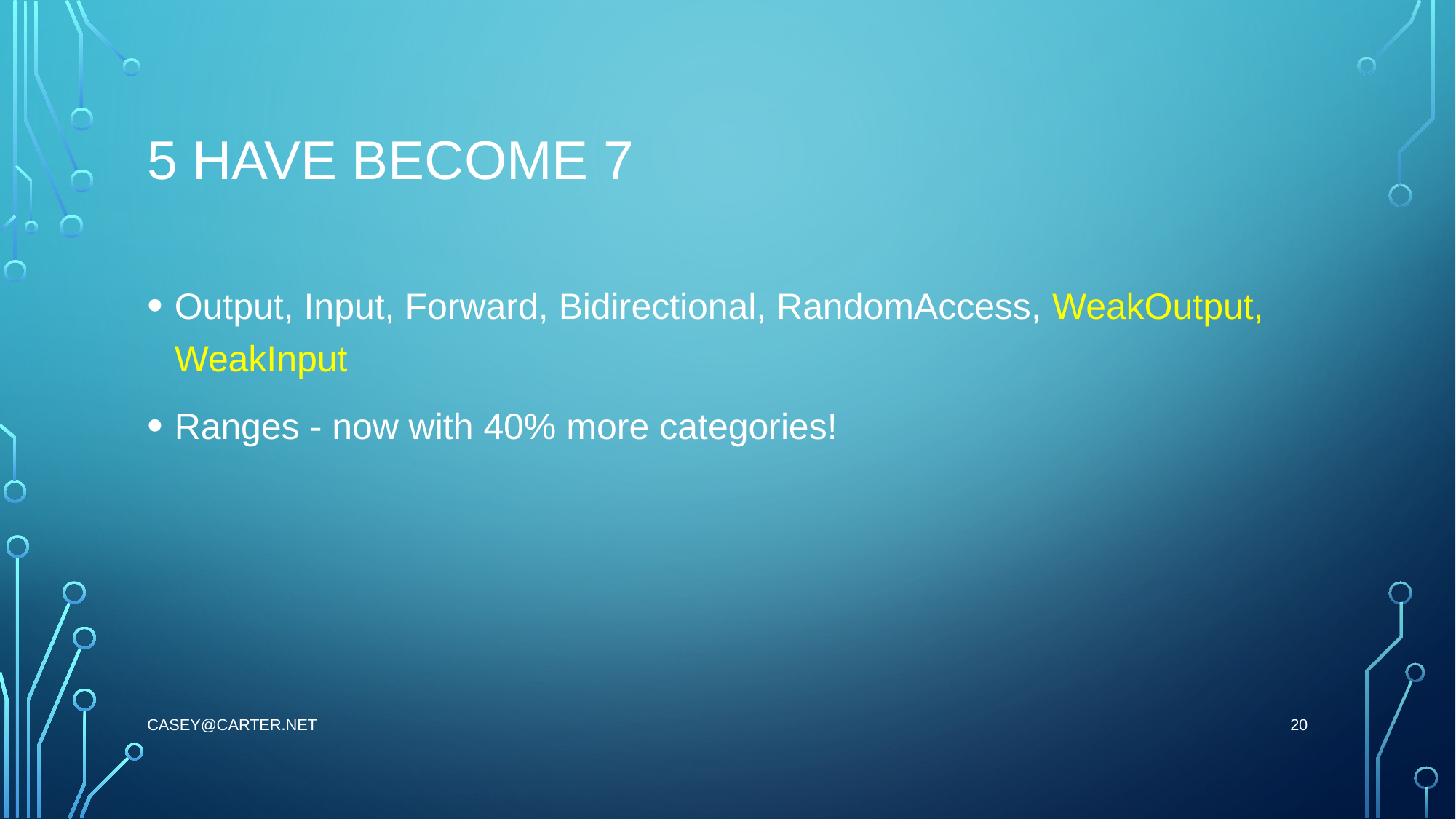

# 5 have become 7
Output, Input, Forward, Bidirectional, RandomAccess, WeakOutput, WeakInput
Ranges - now with 40% more categories!
20
Casey@Carter.net